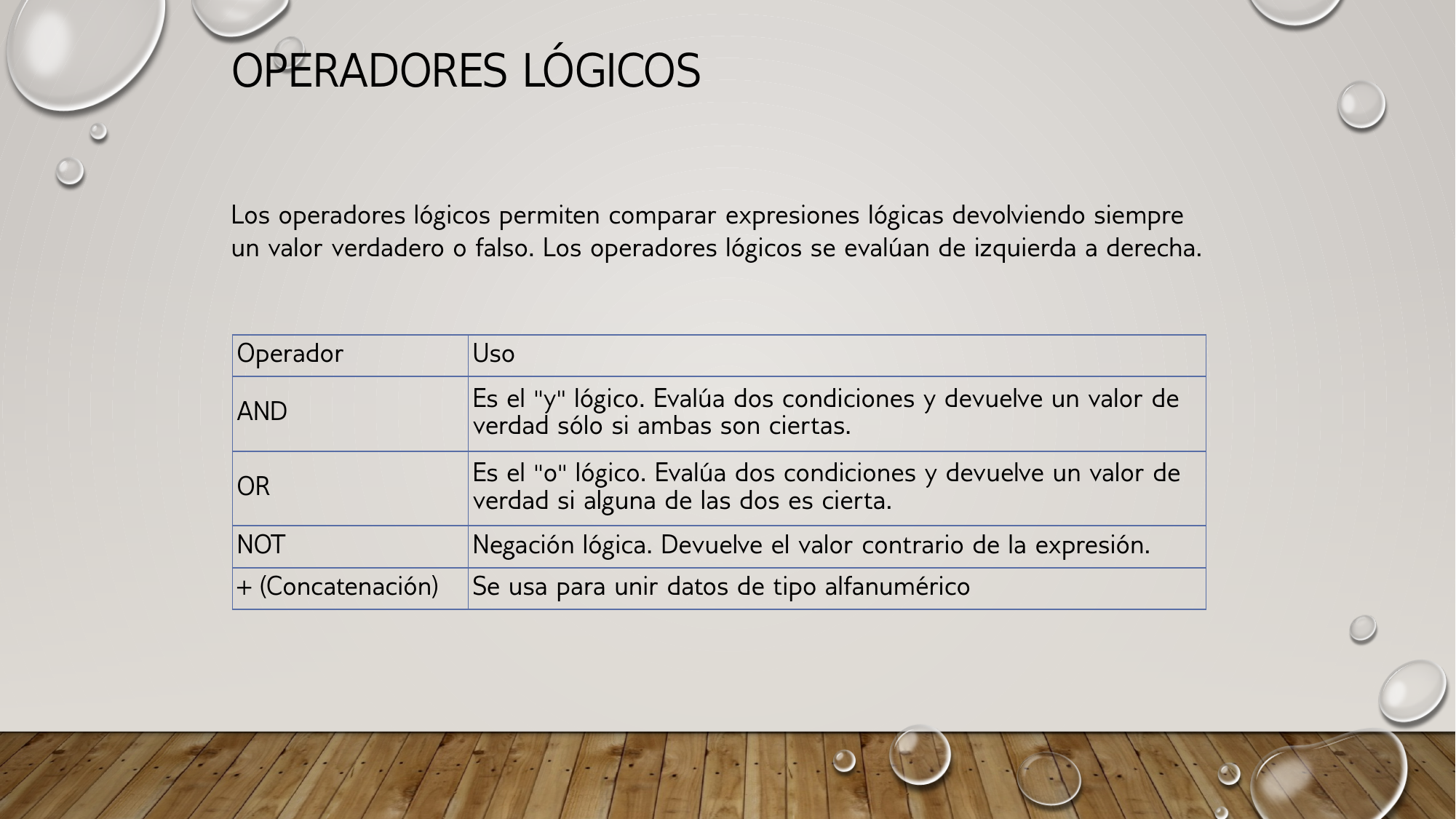

# Operadores lógicos

Los operadores lógicos permiten comparar expresiones lógicas devolviendo siempre  un valor verdadero o falso. Los operadores lógicos se evalúan de izquierda a derecha.

| Operador | Uso |
| --- | --- |
| AND | Es el "y" lógico. Evalúa dos condiciones y devuelve un valor de verdad sólo si ambas son ciertas. |
| OR | Es el "o" lógico. Evalúa dos condiciones y devuelve un valor de verdad si alguna de las dos es cierta. |
| NOT | Negación lógica. Devuelve el valor contrario de la expresión. |
| + (Concatenación) | Se usa para unir datos de tipo alfanumérico |